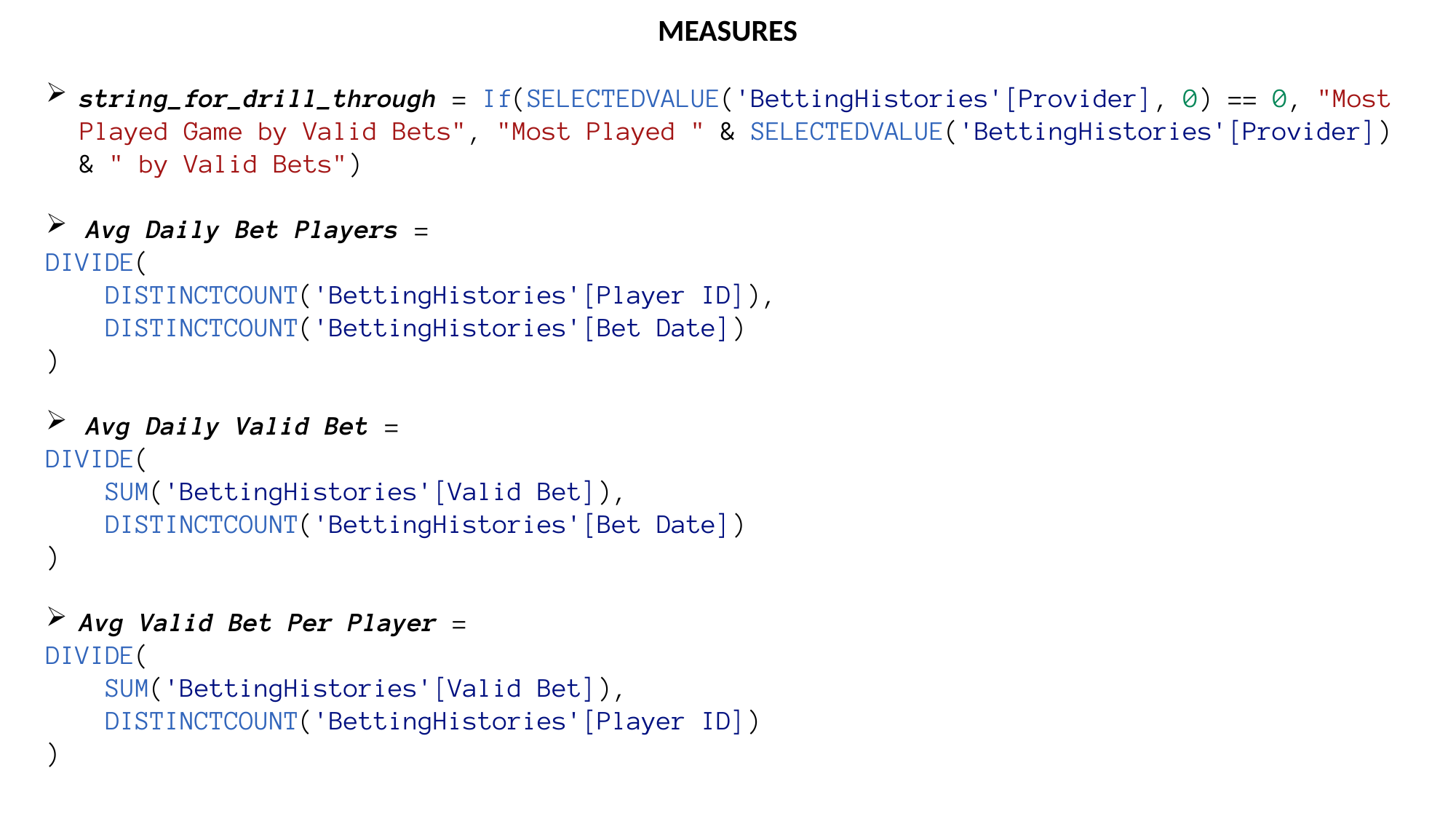

MEASURES

string_for_drill_through = If(SELECTEDVALUE('BettingHistories'[Provider], 0) == 0, "Most Played Game by Valid Bets", "Most Played " & SELECTEDVALUE('BettingHistories'[Provider]) & " by Valid Bets")

Avg Daily Bet Players =
DIVIDE(
    DISTINCTCOUNT('BettingHistories'[Player ID]),
    DISTINCTCOUNT('BettingHistories'[Bet Date])
)

Avg Daily Valid Bet =
DIVIDE(
    SUM('BettingHistories'[Valid Bet]),
    DISTINCTCOUNT('BettingHistories'[Bet Date])
)

Avg Valid Bet Per Player =
DIVIDE(
    SUM('BettingHistories'[Valid Bet]),
    DISTINCTCOUNT('BettingHistories'[Player ID])
)